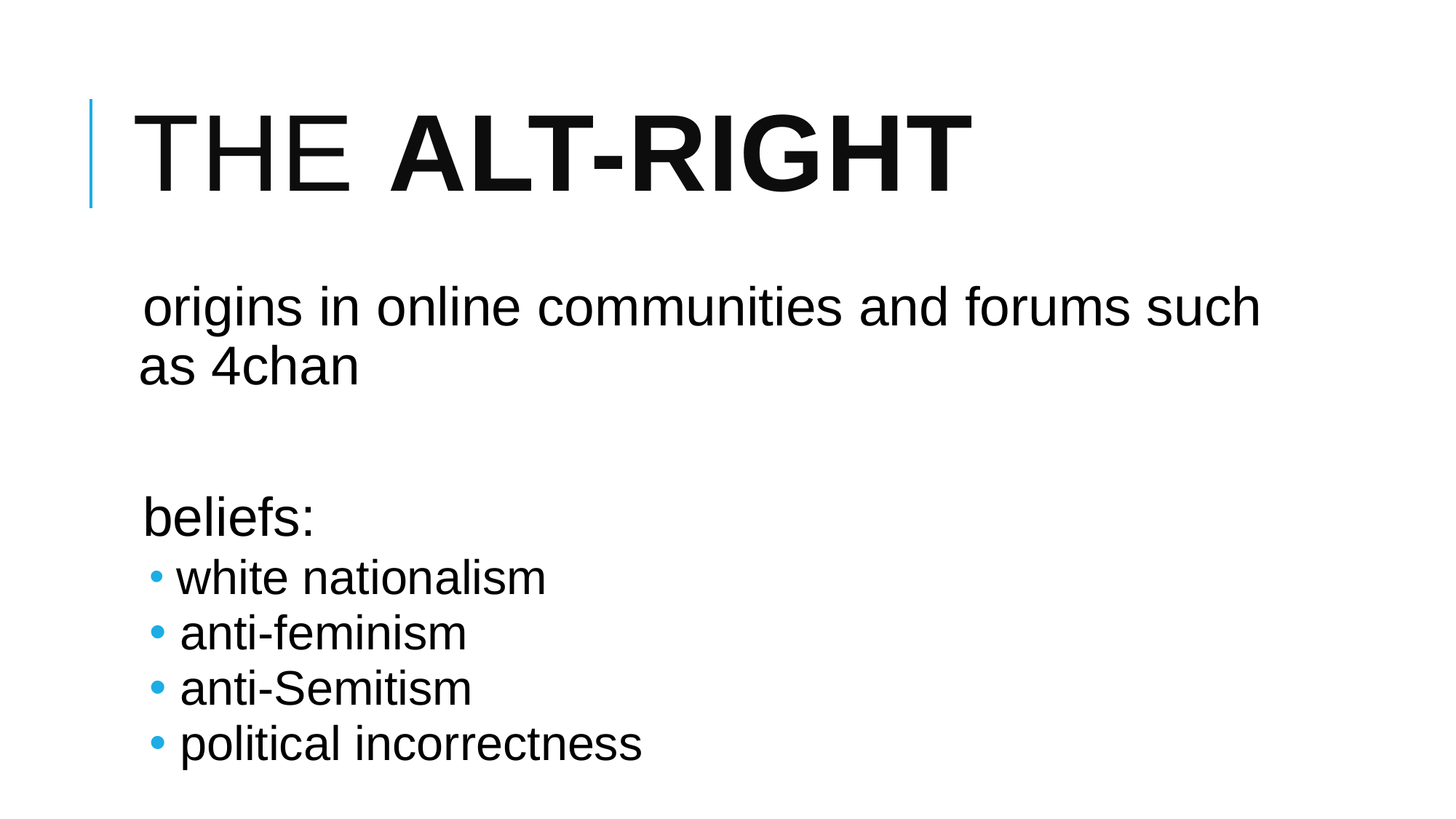

# The Alt-Right
origins in online communities and forums such as 4chan

beliefs:
 white nationalism
 anti-feminism
 anti-Semitism
 political incorrectness